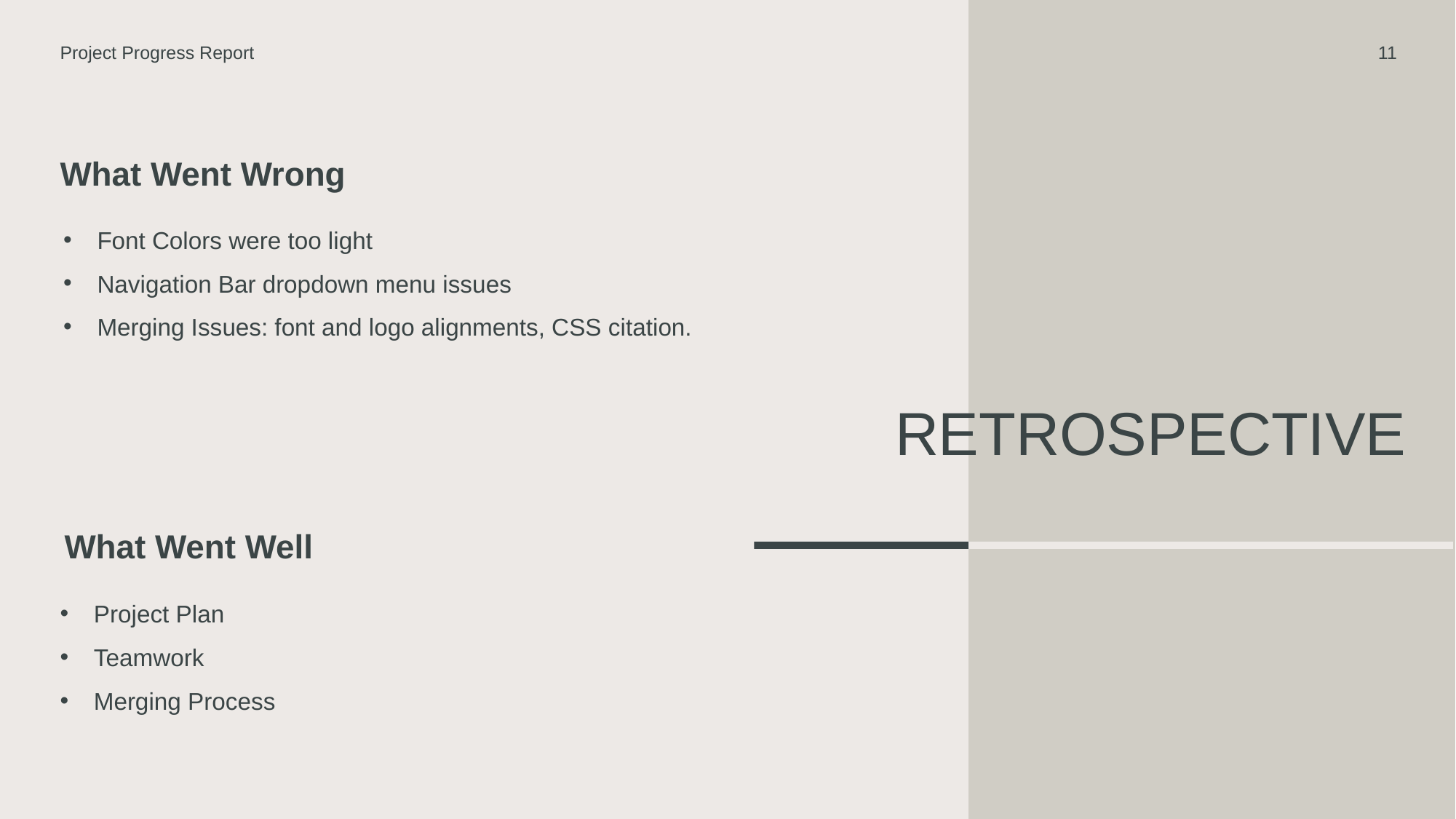

Project Progress Report
11
What Went Wrong
Font Colors were too light
Navigation Bar dropdown menu issues
Merging Issues: font and logo alignments, CSS citation.
# RETROSPECTIVE
What Went Well
Project Plan
Teamwork
Merging Process